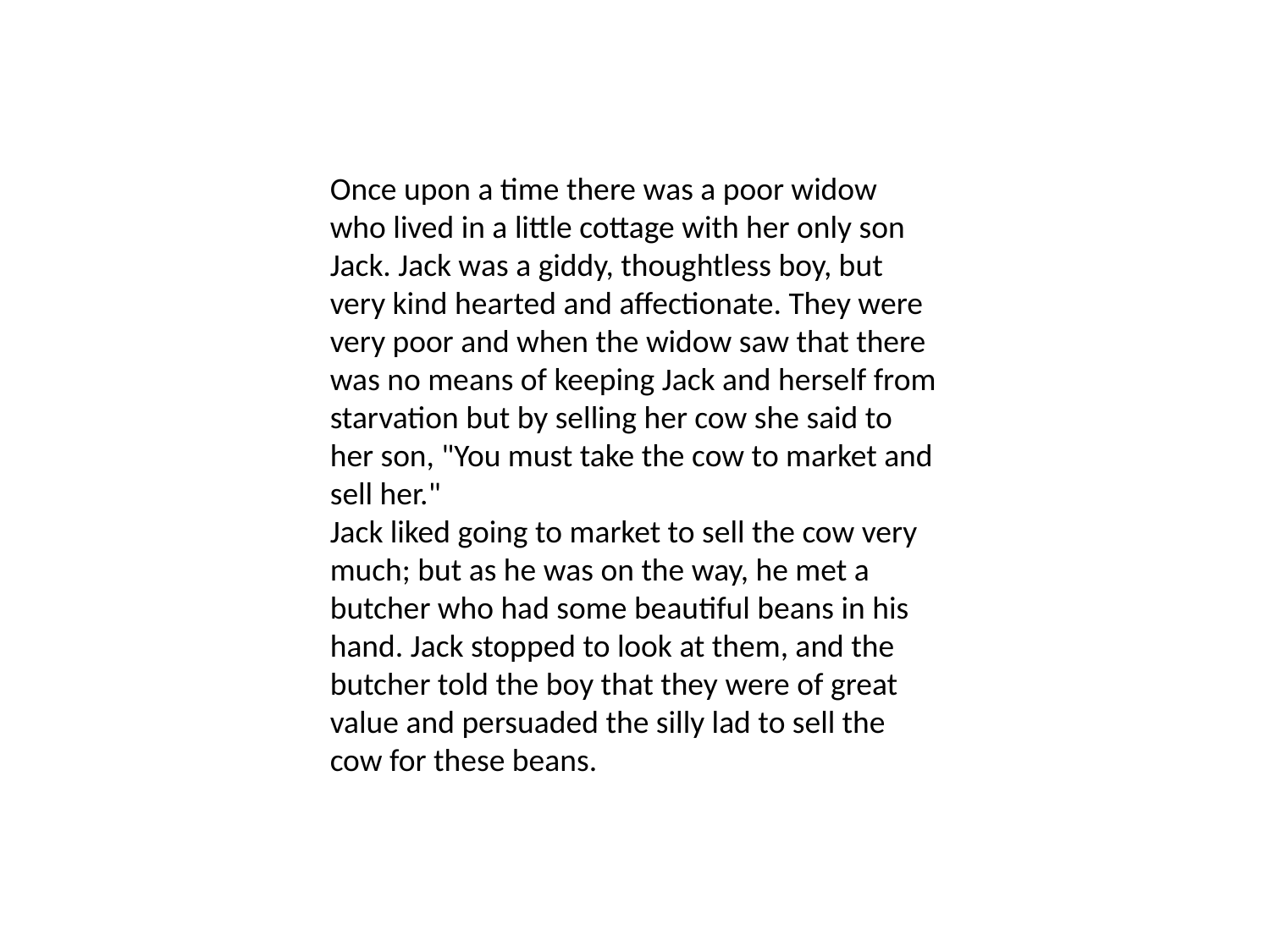

Once upon a time there was a poor widow who lived in a little cottage with her only son Jack. Jack was a giddy, thoughtless boy, but very kind hearted and affectionate. They were very poor and when the widow saw that there was no means of keeping Jack and herself from starvation but by selling her cow she said to her son, "You must take the cow to market and sell her."
Jack liked going to market to sell the cow very much; but as he was on the way, he met a butcher who had some beautiful beans in his hand. Jack stopped to look at them, and the butcher told the boy that they were of great value and persuaded the silly lad to sell the cow for these beans.